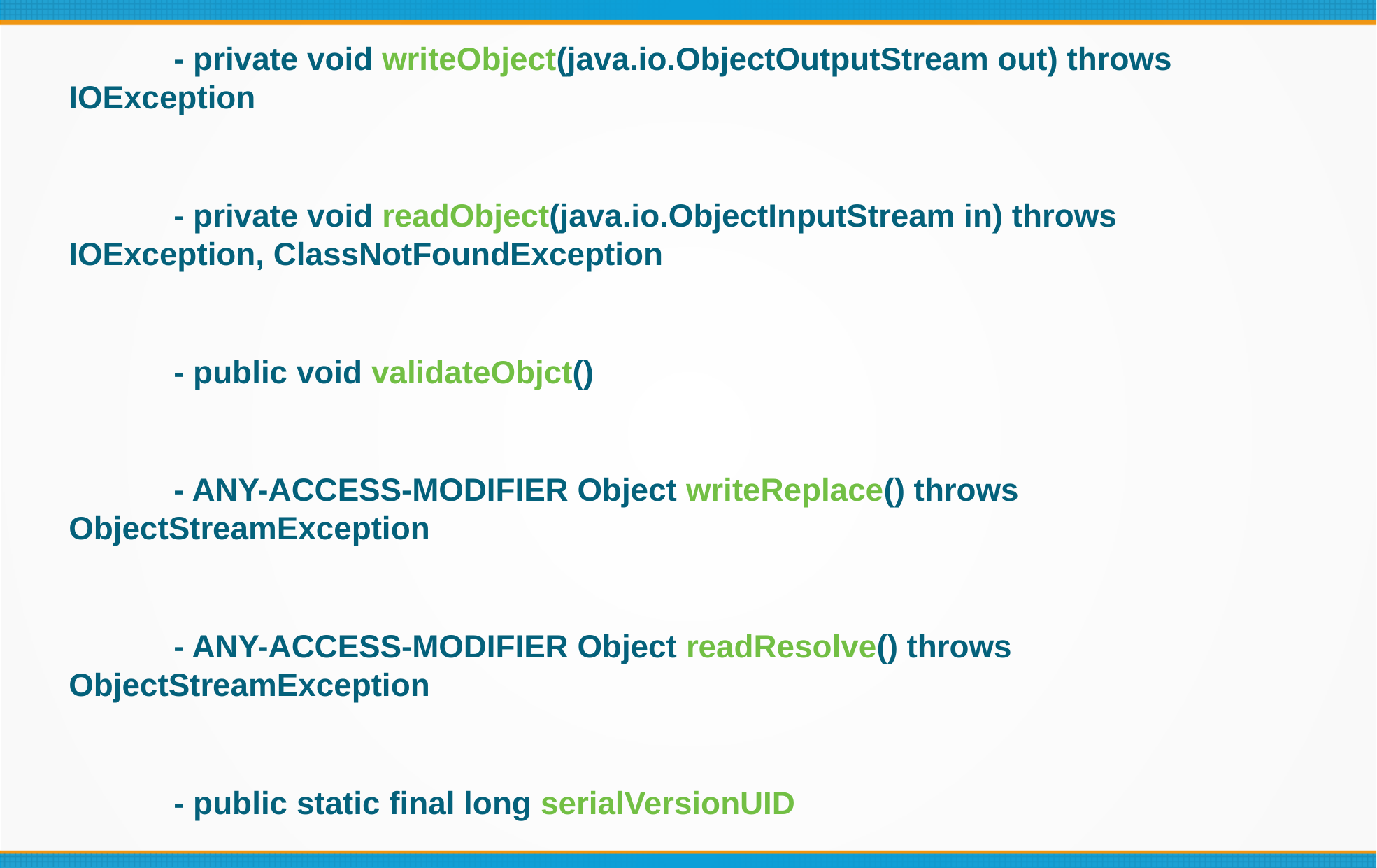

Магия Serilizable:

	- private void writeObject(java.io.ObjectOutputStream out) throws IOException

	- private void readObject(java.io.ObjectInputStream in) throws IOException, ClassNotFoundException

 	- public void validateObjct()

	- ANY-ACCESS-MODIFIER Object writeReplace() throws ObjectStreamException

	- ANY-ACCESS-MODIFIER Object readResolve() throws ObjectStreamException

	- public static final long serialVersionUID